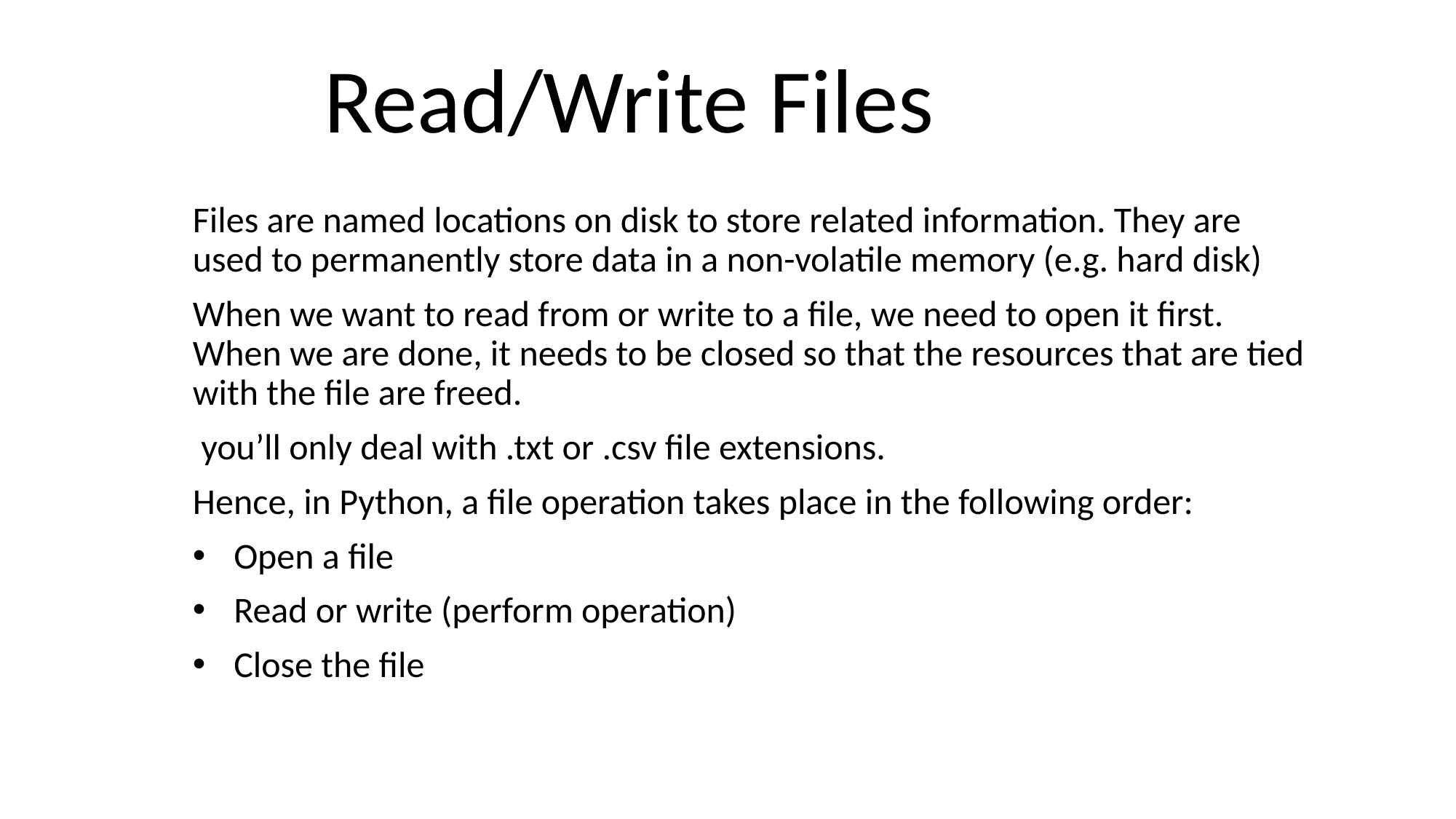

# Read/Write Files
Files are named locations on disk to store related information. They are used to permanently store data in a non-volatile memory (e.g. hard disk)
When we want to read from or write to a file, we need to open it first. When we are done, it needs to be closed so that the resources that are tied with the file are freed.
 you’ll only deal with .txt or .csv file extensions.
Hence, in Python, a file operation takes place in the following order:
Open a file
Read or write (perform operation)
Close the file